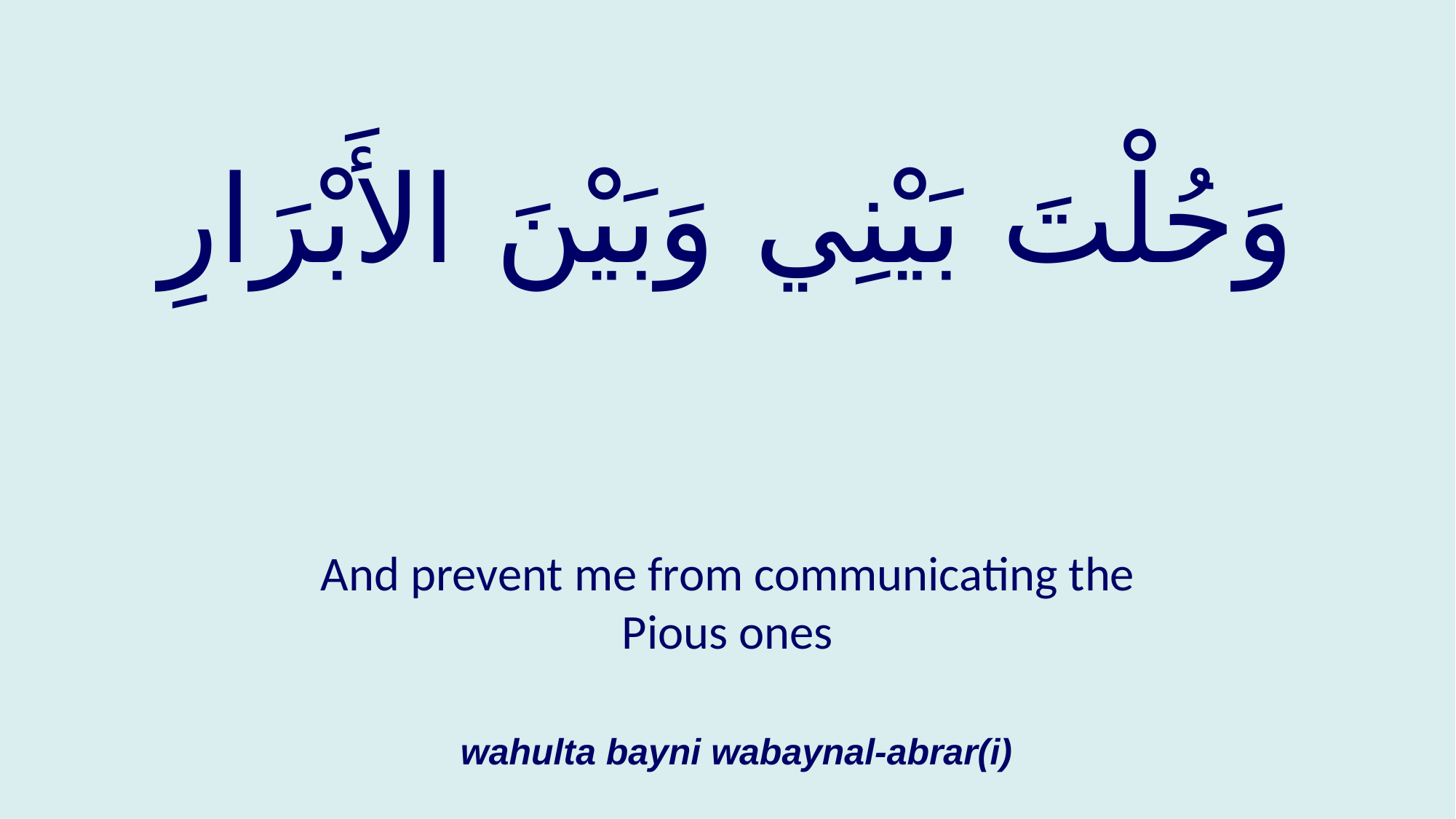

# وَحُلْتَ بَيْنِي وَبَيْنَ الأَبْرَارِ
And prevent me from communicating the Pious ones
wahulta bayni wabaynal-abrar(i)